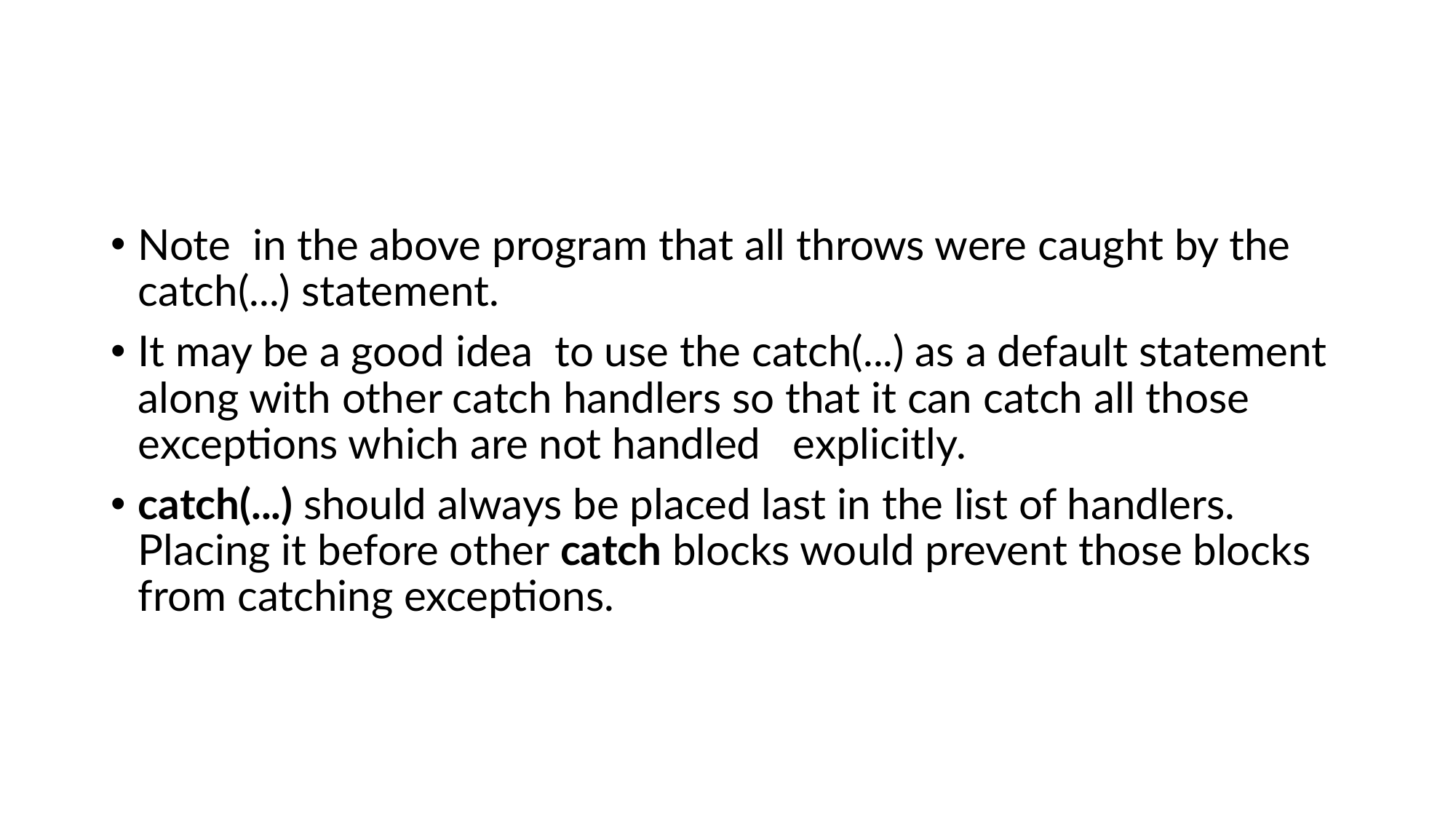

#
Note  in the above program that all throws were caught by the catch(...) statement.
It may be a good idea  to use the catch(...) as a default statement along with other catch handlers so that it can catch all those exceptions which are not handled 	explicitly.
catch(...) should always be placed last in the list of handlers. Placing it before other catch blocks would prevent those blocks from catching exceptions.